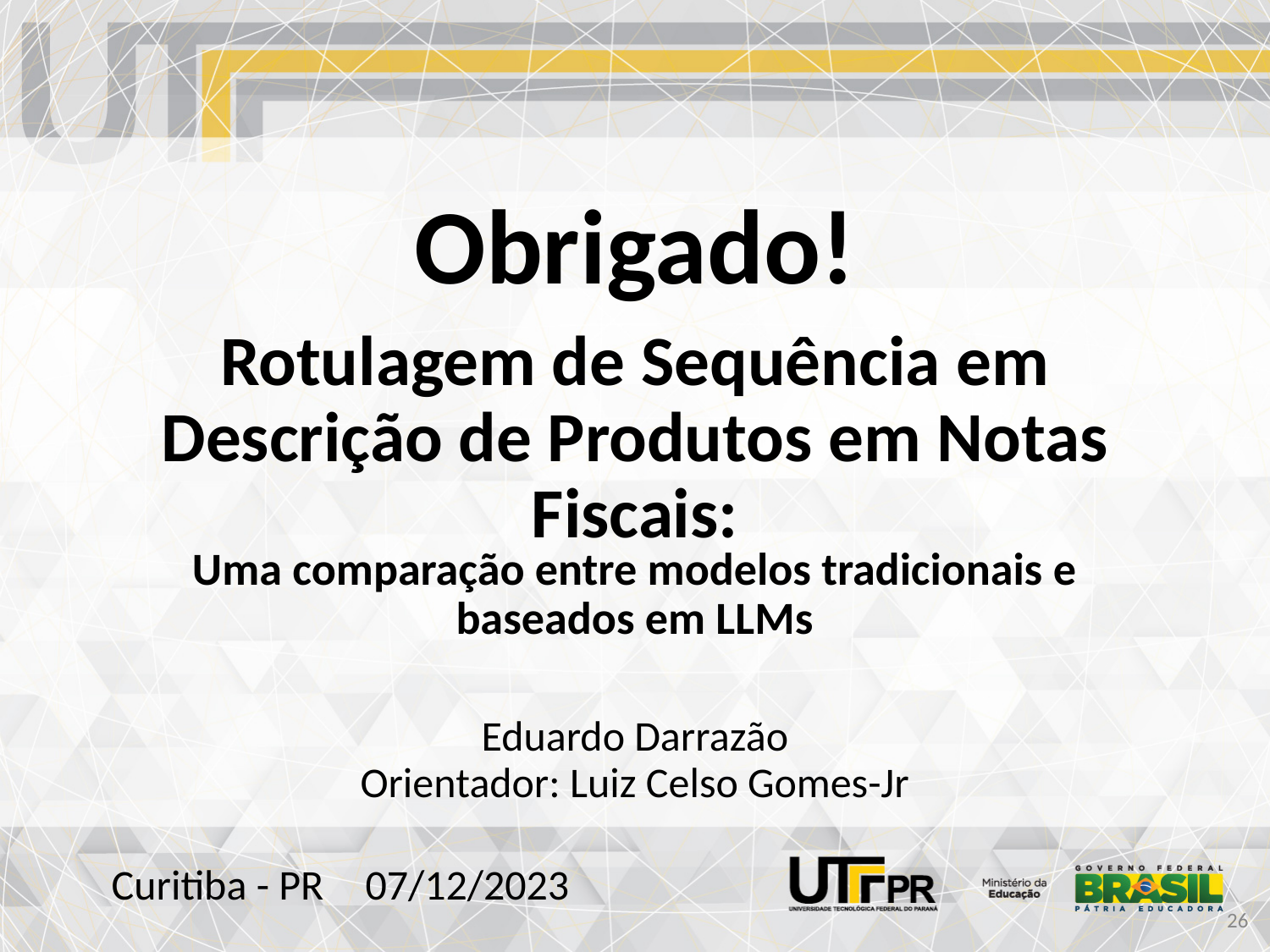

Obrigado!
# Rotulagem de Sequência em Descrição de Produtos em Notas Fiscais:
Uma comparação entre modelos tradicionais e baseados em LLMs
Eduardo Darrazão
Orientador: Luiz Celso Gomes-Jr
Curitiba - PR	07/12/2023
26